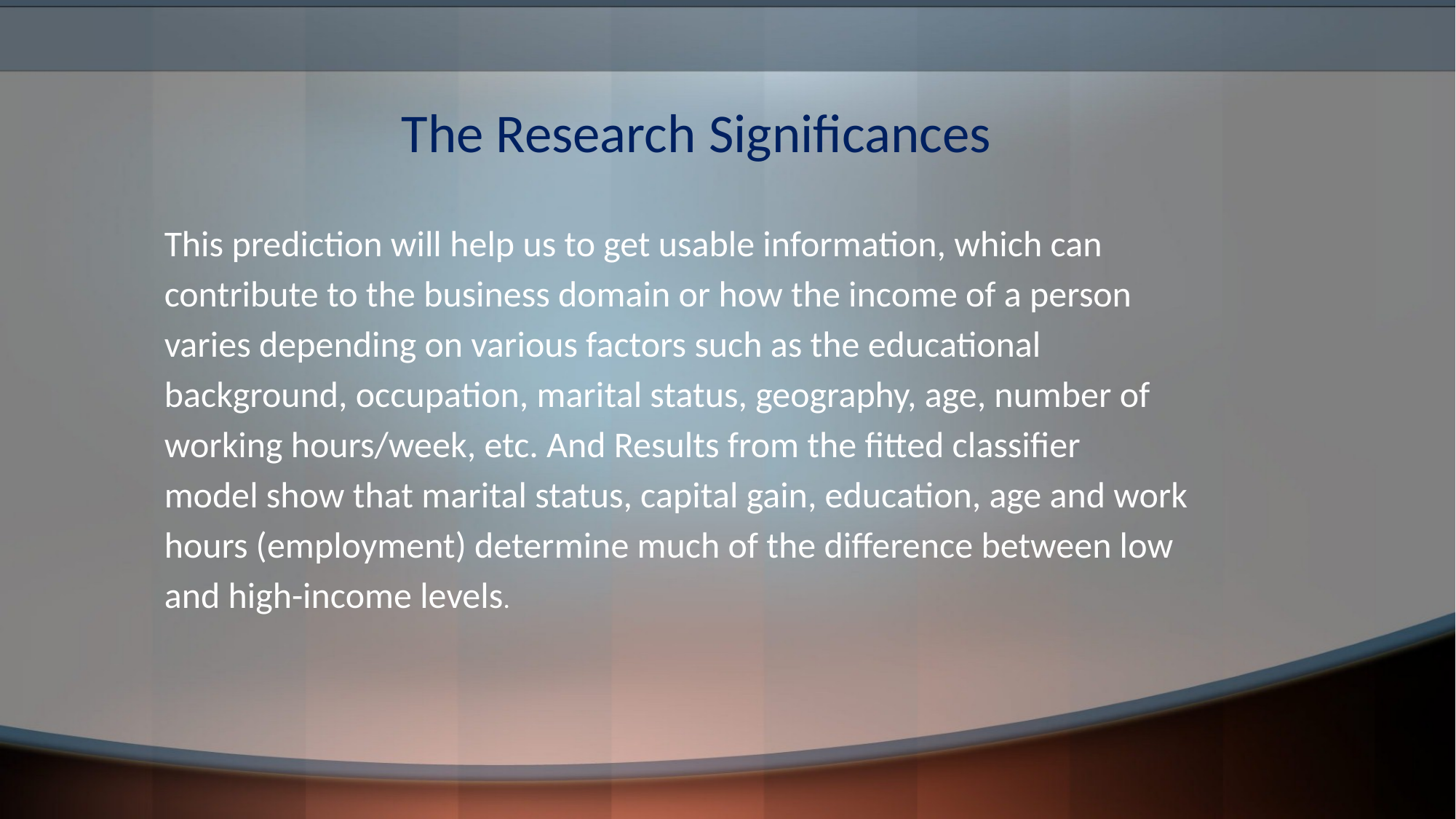

The Research Significances

This prediction will help us to get usable information, which can
contribute to the business domain or how the income of a person
varies depending on various factors such as the educational
background, occupation, marital status, geography, age, number of
working hours/week, etc. And Results from the fitted classifier
model show that marital status, capital gain, education, age and work
hours (employment) determine much of the difference between low
and high-income levels.